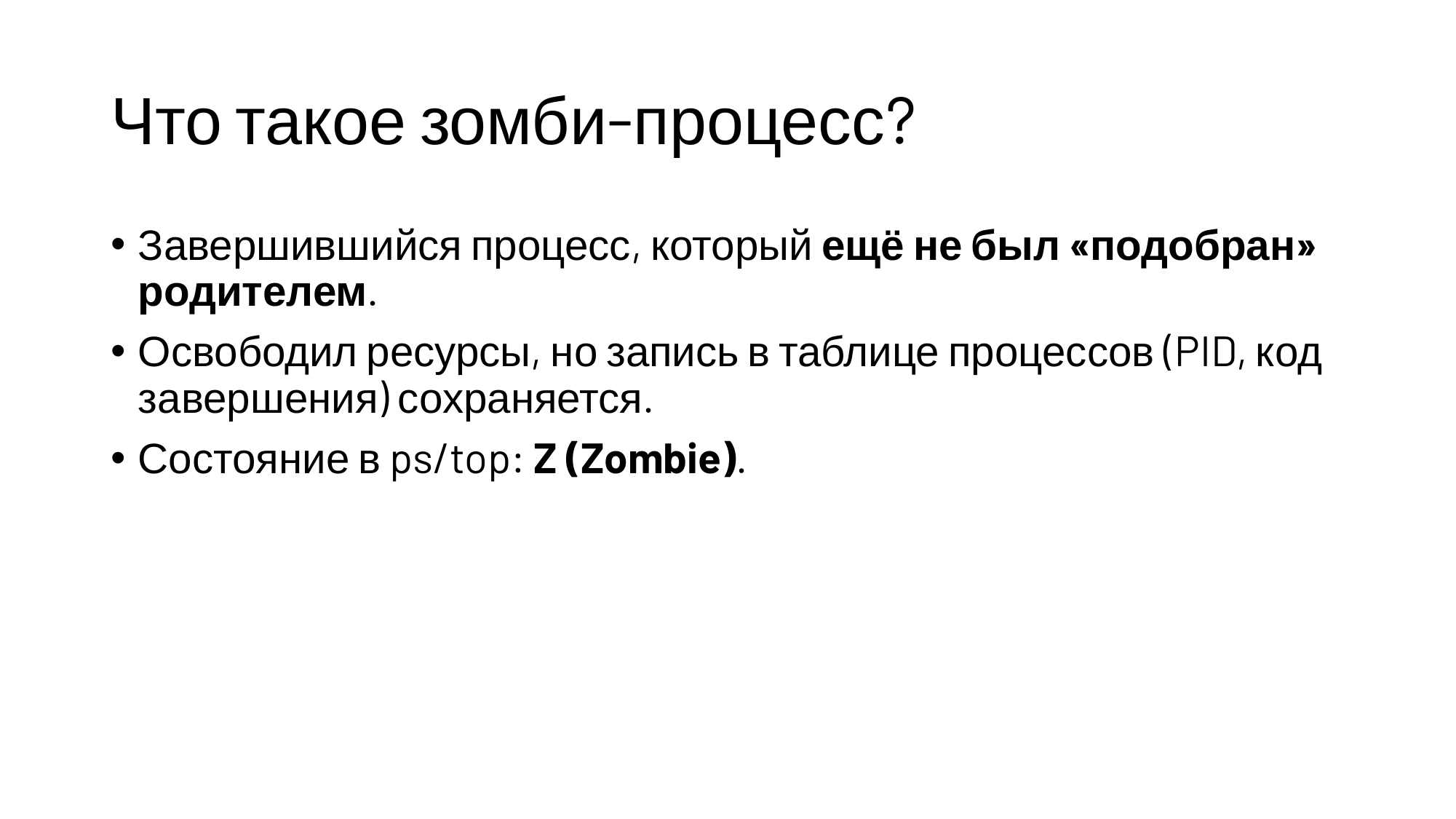

# Что такое зомби-процесс?
Завершившийся процесс, который ещё не был «подобран» родителем.
Освободил ресурсы, но запись в таблице процессов (PID, код завершения) сохраняется.
Состояние в ps/top: Z (Zombie).